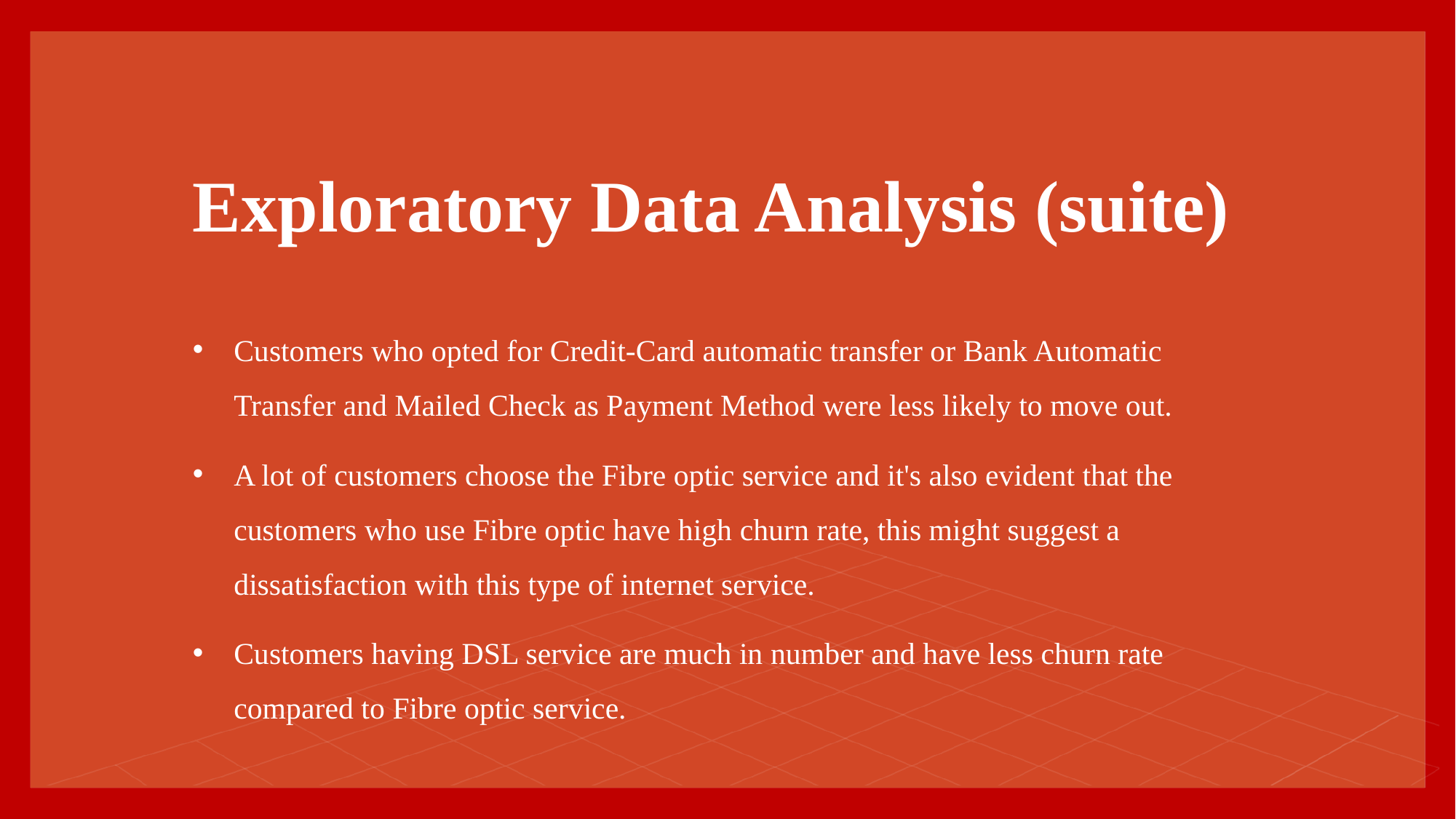

# Exploratory Data Analysis (suite)
Customers who opted for Credit-Card automatic transfer or Bank Automatic Transfer and Mailed Check as Payment Method were less likely to move out.
A lot of customers choose the Fibre optic service and it's also evident that the customers who use Fibre optic have high churn rate, this might suggest a dissatisfaction with this type of internet service.
Customers having DSL service are much in number and have less churn rate compared to Fibre optic service.